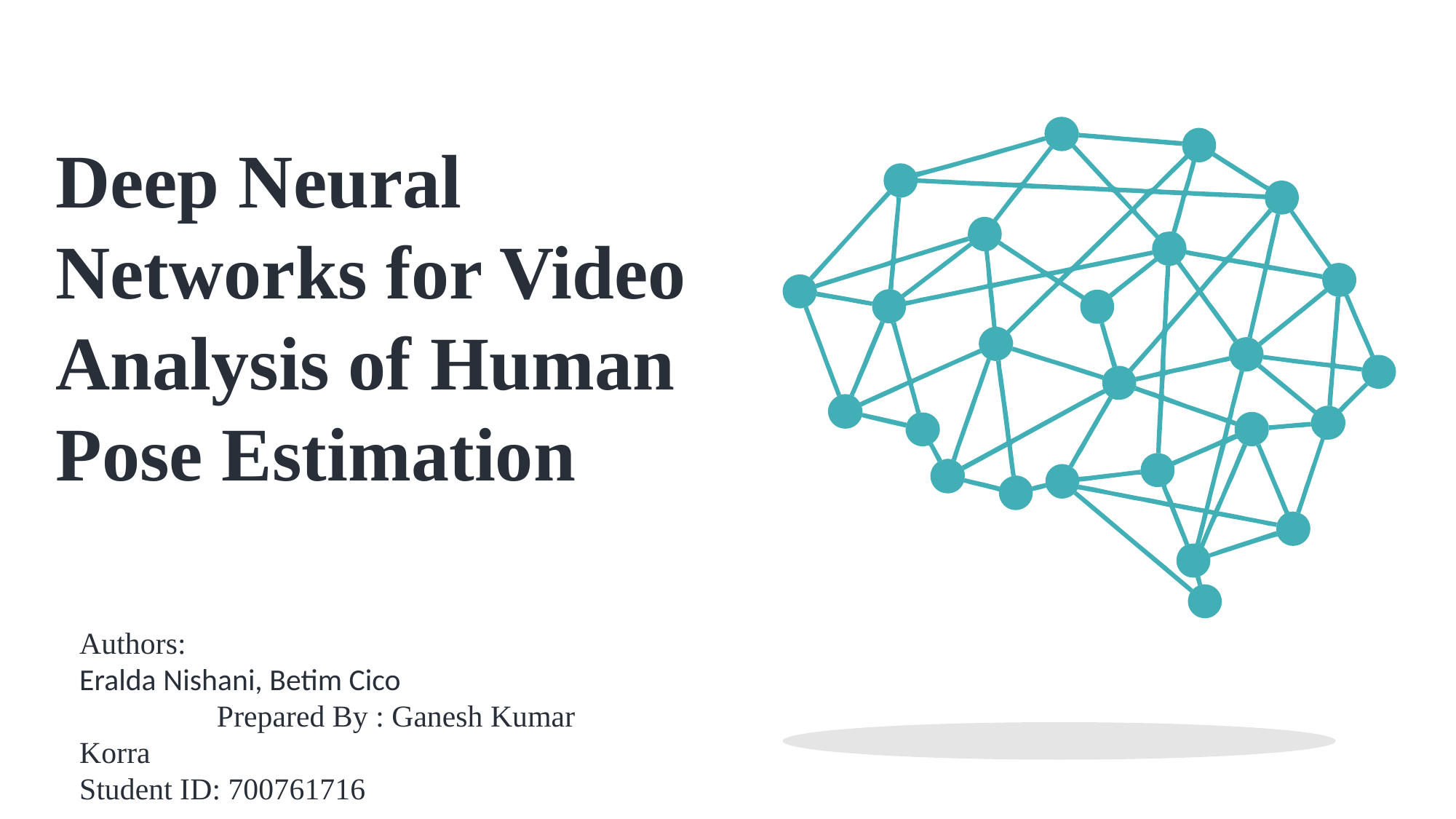

Deep Neural Networks for Video Analysis of Human Pose Estimation
Authors:
Eralda Nishani, Betim Cico		                            Prepared By : Ganesh Kumar Korra
Student ID: 700761716